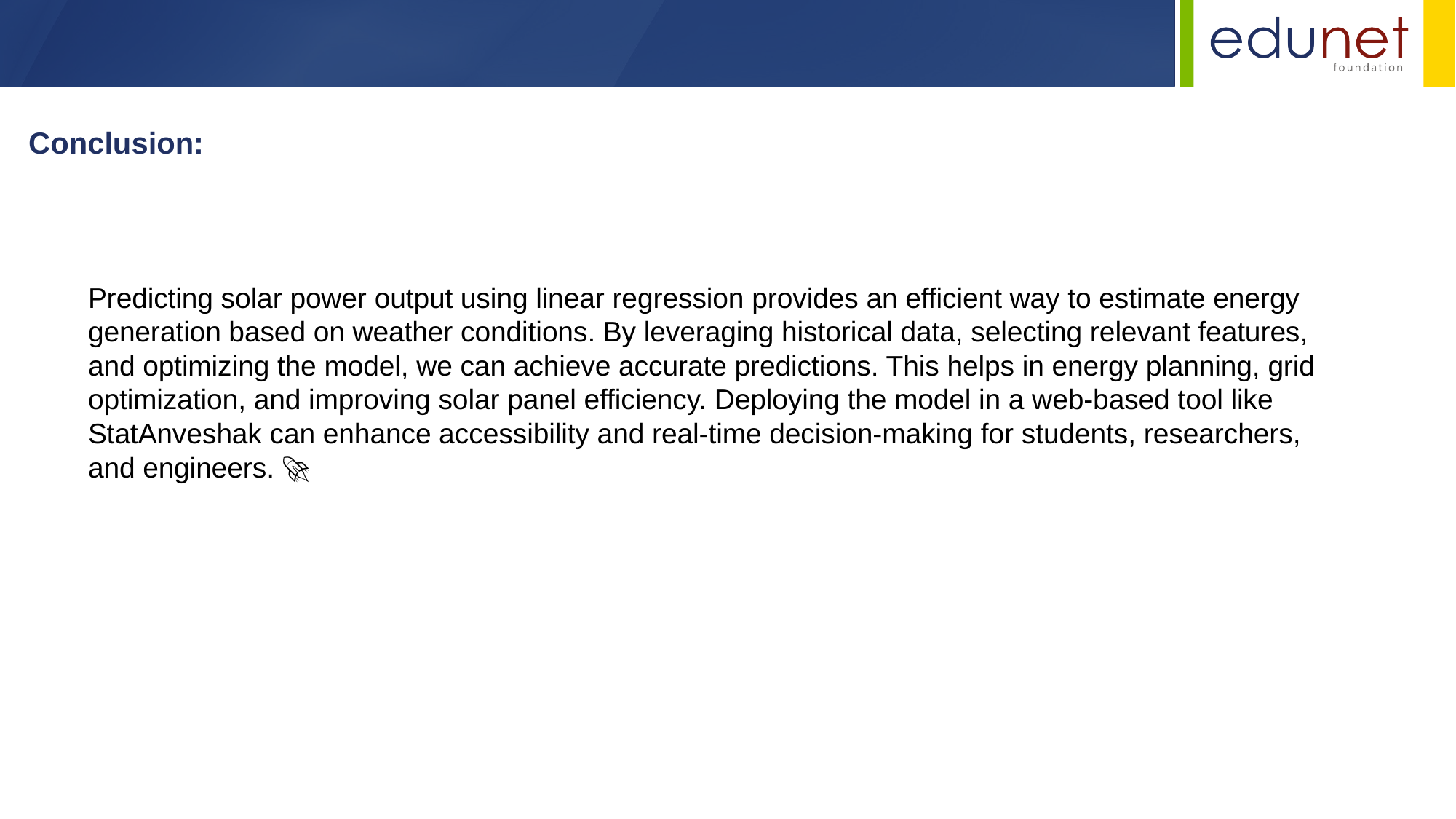

Conclusion:
Predicting solar power output using linear regression provides an efficient way to estimate energy generation based on weather conditions. By leveraging historical data, selecting relevant features, and optimizing the model, we can achieve accurate predictions. This helps in energy planning, grid optimization, and improving solar panel efficiency. Deploying the model in a web-based tool like StatAnveshak can enhance accessibility and real-time decision-making for students, researchers, and engineers. 🚀